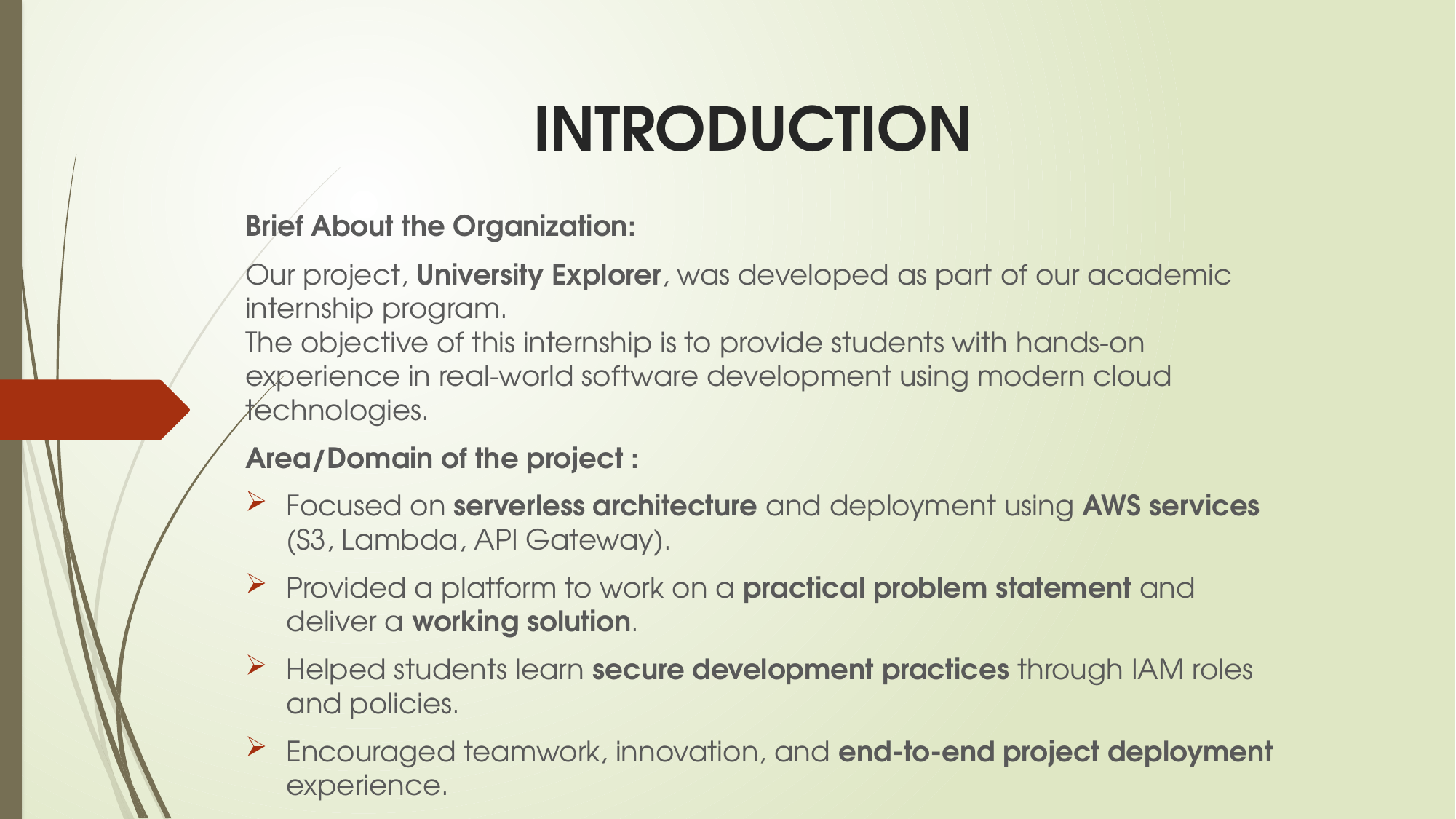

# INTRODUCTION
Brief About the Organization:
Our project, University Explorer, was developed as part of our academic internship program.
The objective of this internship is to provide students with hands-on experience in real-world software development using modern cloud technologies.
Area/Domain of the project :
Focused on serverless architecture and deployment using AWS services (S3, Lambda, API Gateway).
Provided a platform to work on a practical problem statement and deliver a working solution.
Helped students learn secure development practices through IAM roles and policies.
Encouraged teamwork, innovation, and end-to-end project deployment experience.